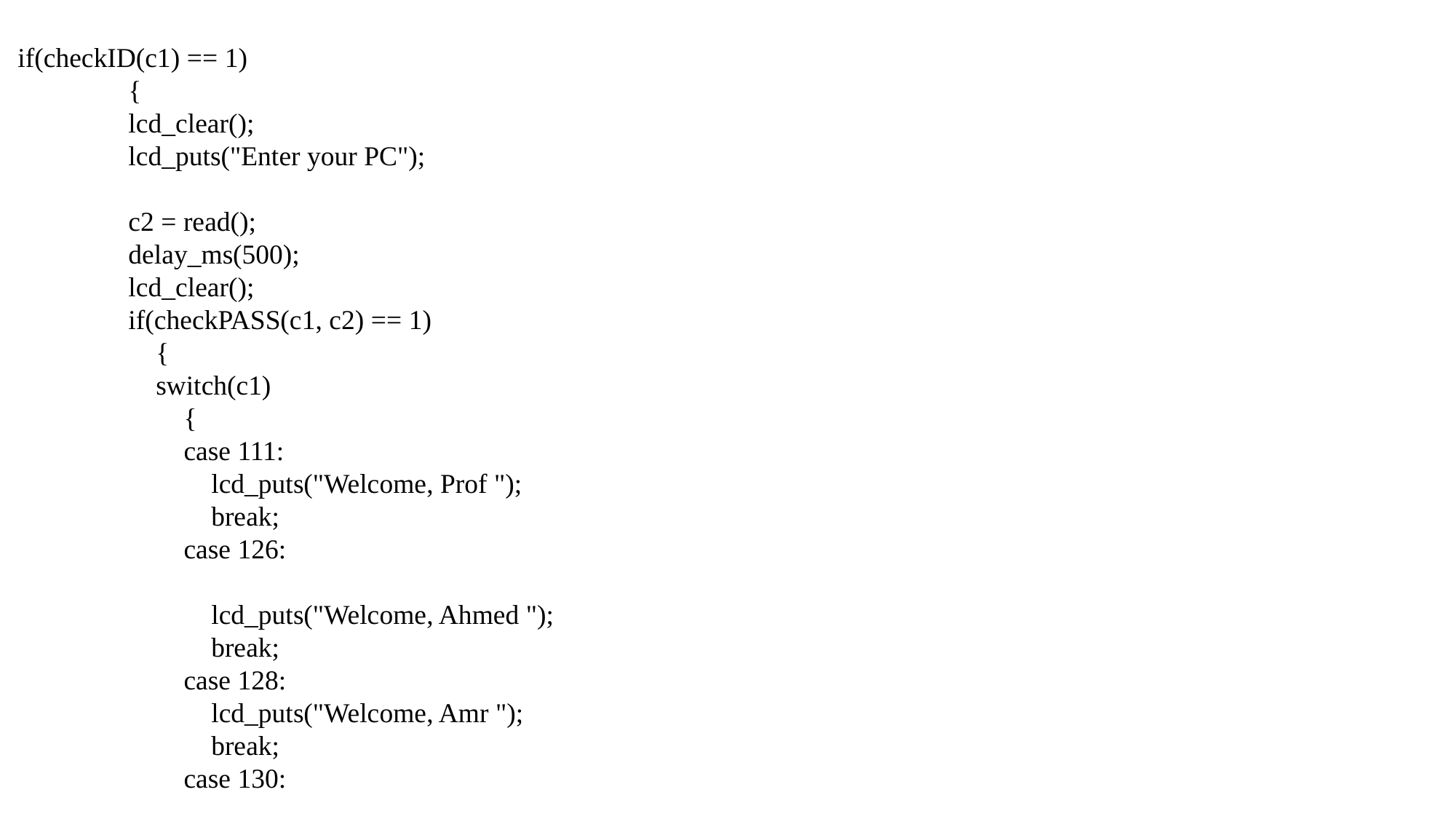

if(checkID(c1) == 1)
                {
                lcd_clear();
                lcd_puts("Enter your PC");

                c2 = read();
                delay_ms(500);
                lcd_clear();
                if(checkPASS(c1, c2) == 1)
                    {
                    switch(c1)
                        {
                        case 111:
                            lcd_puts("Welcome, Prof ");
                            break;
                        case 126:

                            lcd_puts("Welcome, Ahmed ");
                            break;
                        case 128:
                            lcd_puts("Welcome, Amr ");
                            break;
                        case 130: